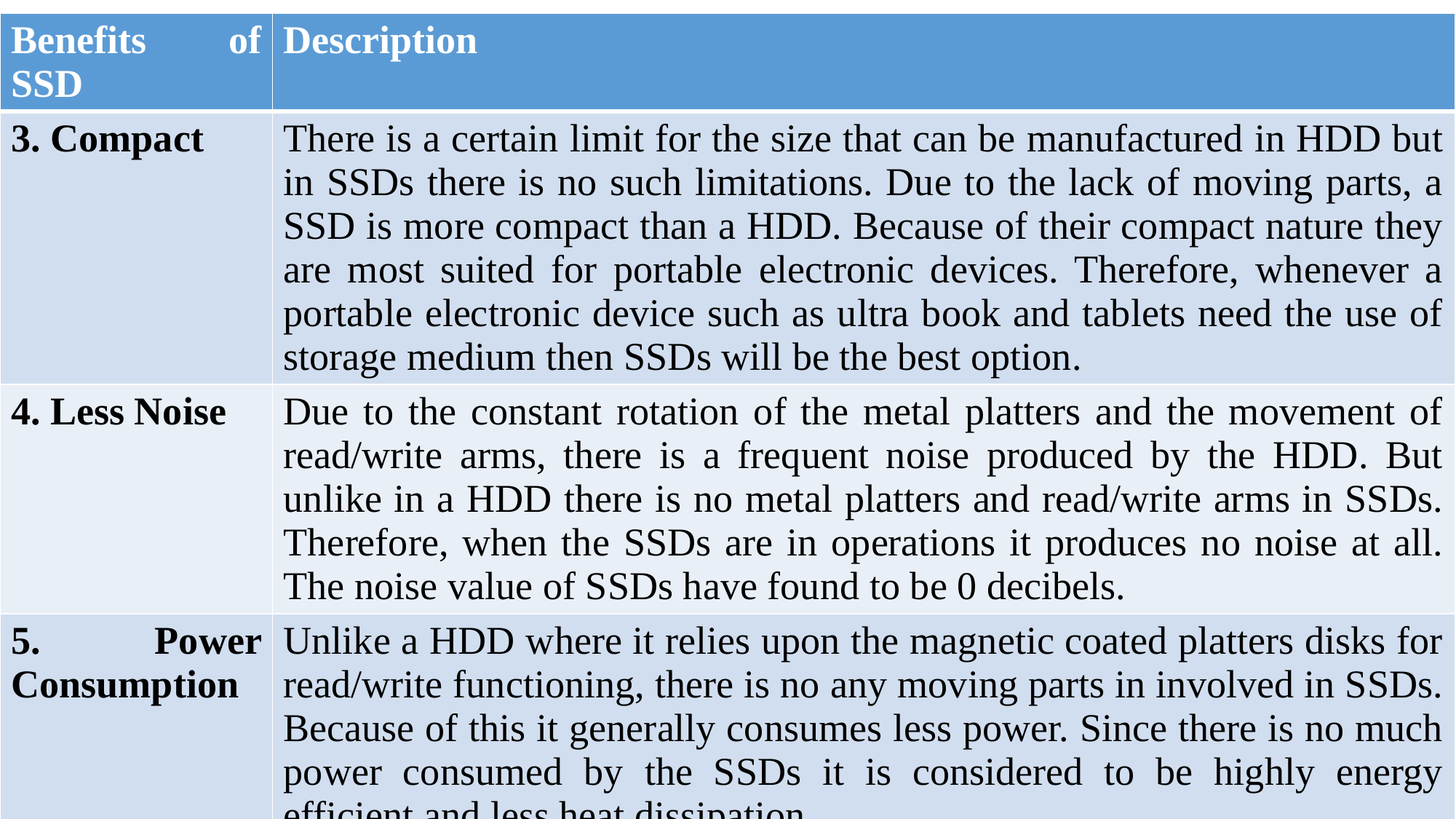

| Benefits of SSD | Description |
| --- | --- |
| 3. Compact | There is a certain limit for the size that can be manufactured in HDD but in SSDs there is no such limitations. Due to the lack of moving parts, a SSD is more compact than a HDD. Because of their compact nature they are most suited for portable electronic devices. Therefore, whenever a portable electronic device such as ultra book and tablets need the use of storage medium then SSDs will be the best option. |
| 4. Less Noise | Due to the constant rotation of the metal platters and the movement of read/write arms, there is a frequent noise produced by the HDD. But unlike in a HDD there is no metal platters and read/write arms in SSDs. Therefore, when the SSDs are in operations it produces no noise at all. The noise value of SSDs have found to be 0 decibels. |
| 5. Power Consumption | Unlike a HDD where it relies upon the magnetic coated platters disks for read/write functioning, there is no any moving parts in involved in SSDs. Because of this it generally consumes less power. Since there is no much power consumed by the SSDs it is considered to be highly energy efficient and less heat dissipation. |